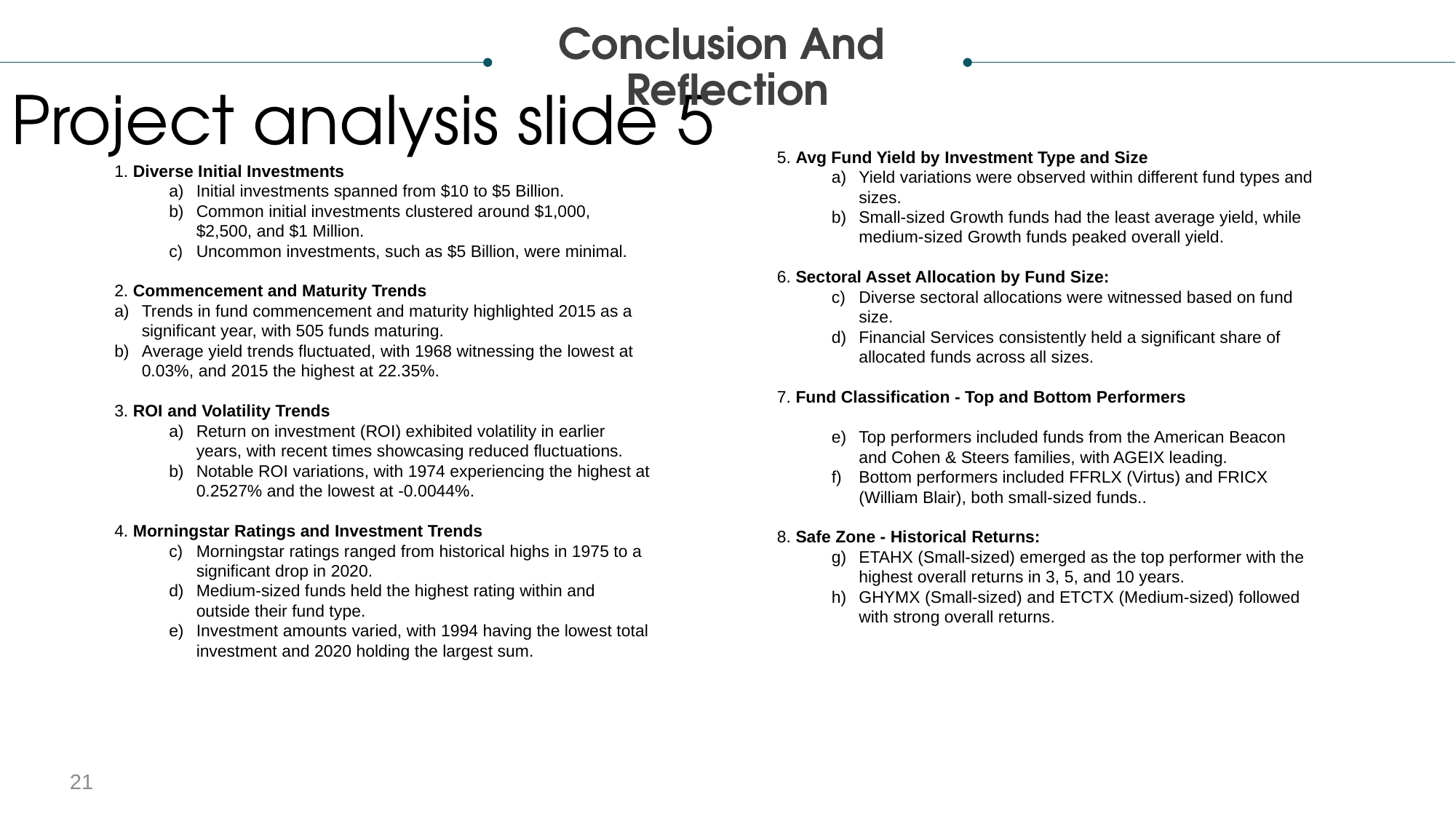

Conclusion And
Reflection
Project analysis slide 5
5. Avg Fund Yield by Investment Type and Size
Yield variations were observed within different fund types and sizes.
Small-sized Growth funds had the least average yield, while medium-sized Growth funds peaked overall yield.

6. Sectoral Asset Allocation by Fund Size:
Diverse sectoral allocations were witnessed based on fund size.
Financial Services consistently held a significant share of allocated funds across all sizes.

7. Fund Classification - Top and Bottom Performers

Top performers included funds from the American Beacon and Cohen & Steers families, with AGEIX leading.
Bottom performers included FFRLX (Virtus) and FRICX (William Blair), both small-sized funds..

8. Safe Zone - Historical Returns:
ETAHX (Small-sized) emerged as the top performer with the highest overall returns in 3, 5, and 10 years.
GHYMX (Small-sized) and ETCTX (Medium-sized) followed with strong overall returns.

1. Diverse Initial Investments
Initial investments spanned from $10 to $5 Billion.
Common initial investments clustered around $1,000, $2,500, and $1 Million.
Uncommon investments, such as $5 Billion, were minimal.

2. Commencement and Maturity Trends
Trends in fund commencement and maturity highlighted 2015 as a significant year, with 505 funds maturing.
Average yield trends fluctuated, with 1968 witnessing the lowest at 0.03%, and 2015 the highest at 22.35%.

3. ROI and Volatility Trends
Return on investment (ROI) exhibited volatility in earlier years, with recent times showcasing reduced fluctuations.
Notable ROI variations, with 1974 experiencing the highest at 0.2527% and the lowest at -0.0044%.

4. Morningstar Ratings and Investment Trends
Morningstar ratings ranged from historical highs in 1975 to a significant drop in 2020.
Medium-sized funds held the highest rating within and outside their fund type.
Investment amounts varied, with 1994 having the lowest total investment and 2020 holding the largest sum.

21